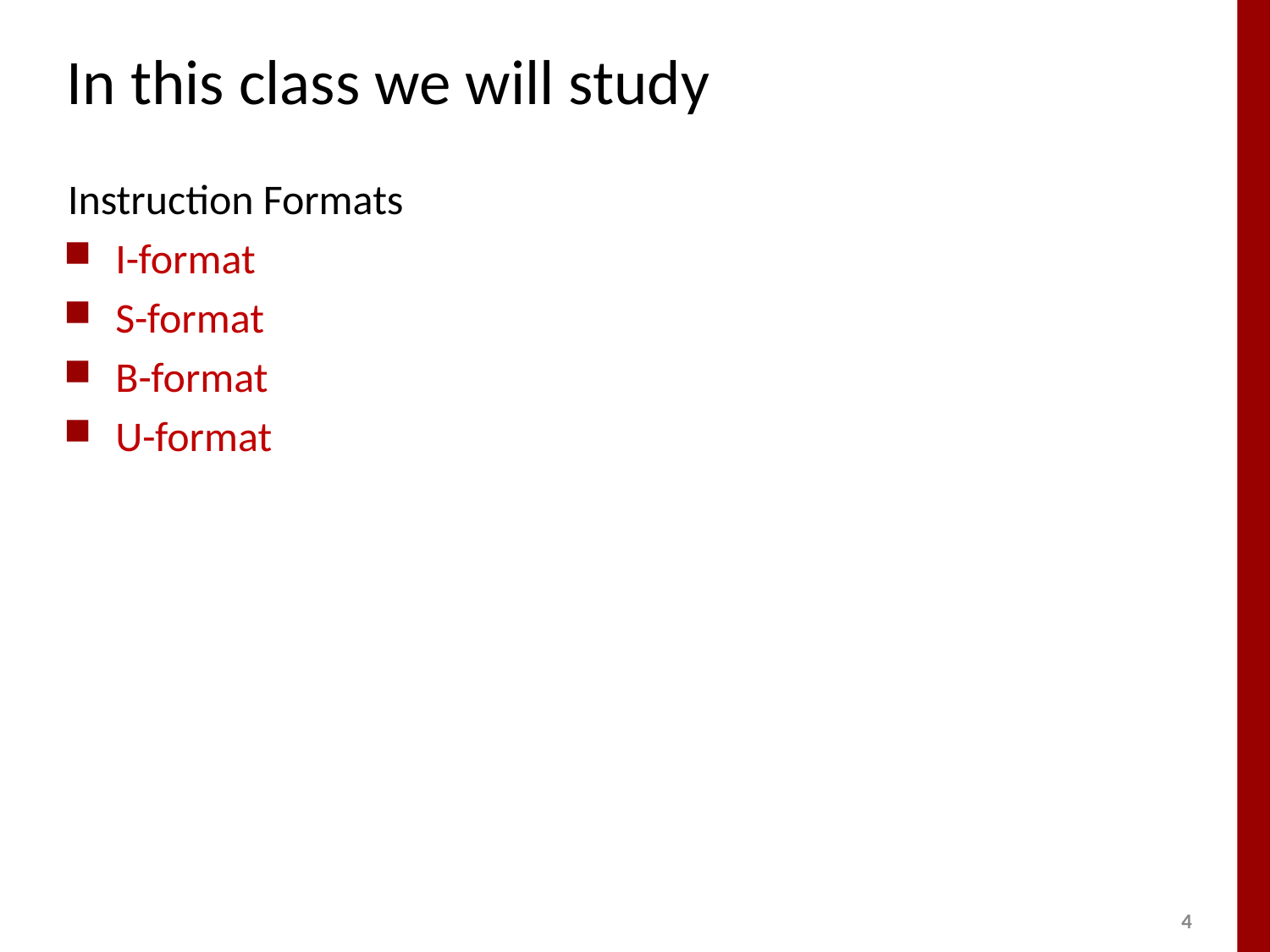

# In this class we will study
Instruction Formats
I-format
S-format
B-format
U-format